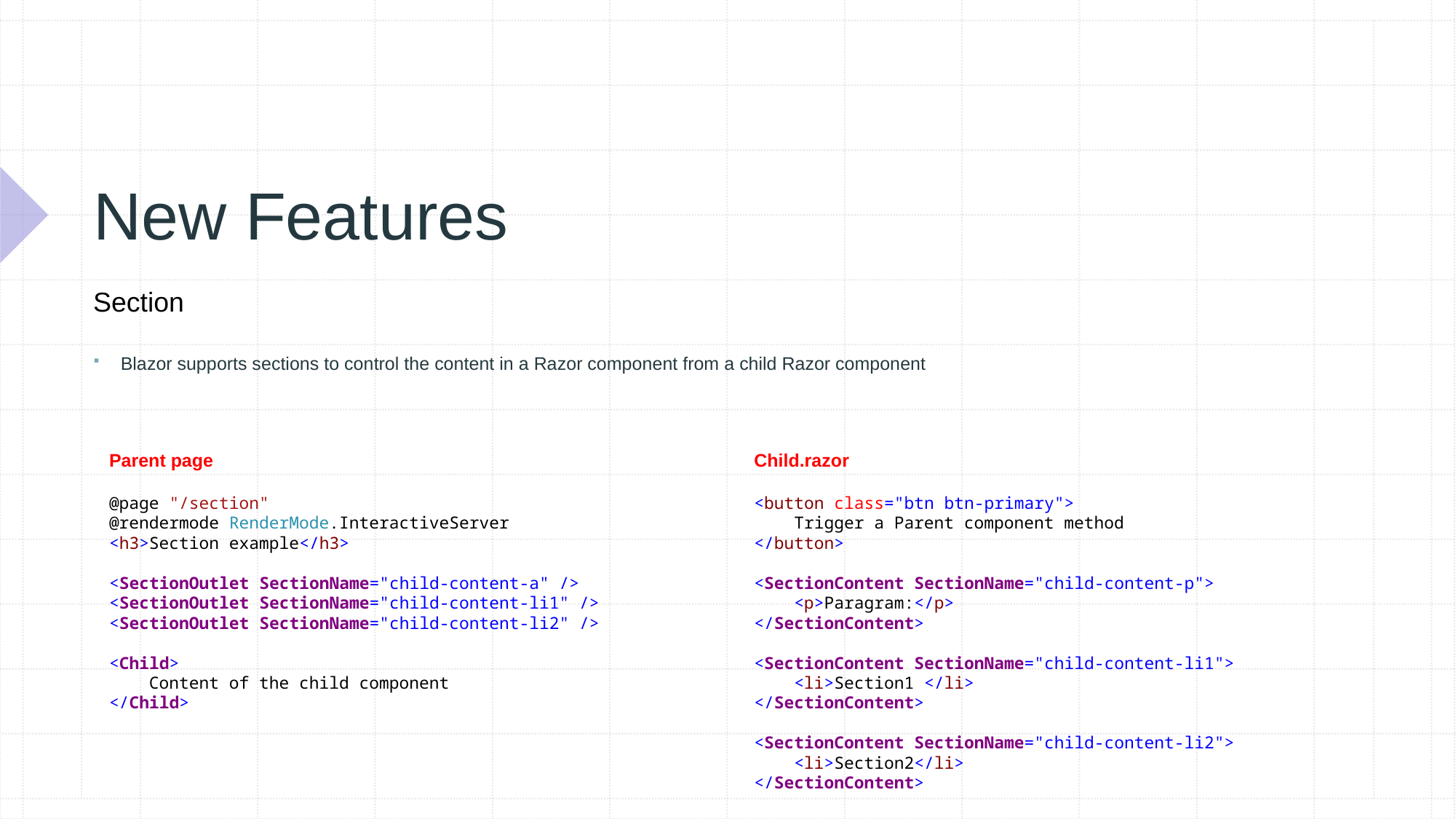

# New Features
Section
Blazor supports sections to control the content in a Razor component from a child Razor component
Child.razor
Parent page
@page "/section"
@rendermode RenderMode.InteractiveServer
<h3>Section example</h3>

<SectionOutlet SectionName="child-content-a" />
<SectionOutlet SectionName="child-content-li1" />
<SectionOutlet SectionName="child-content-li2" />

<Child>
    Content of the child component
</Child>
<button class="btn btn-primary">
    Trigger a Parent component method
</button>

<SectionContent SectionName="child-content-p">
    <p>Paragram:</p>
</SectionContent>

<SectionContent SectionName="child-content-li1">
    <li>Section1 </li>
</SectionContent>

<SectionContent SectionName="child-content-li2">
    <li>Section2</li>
</SectionContent>